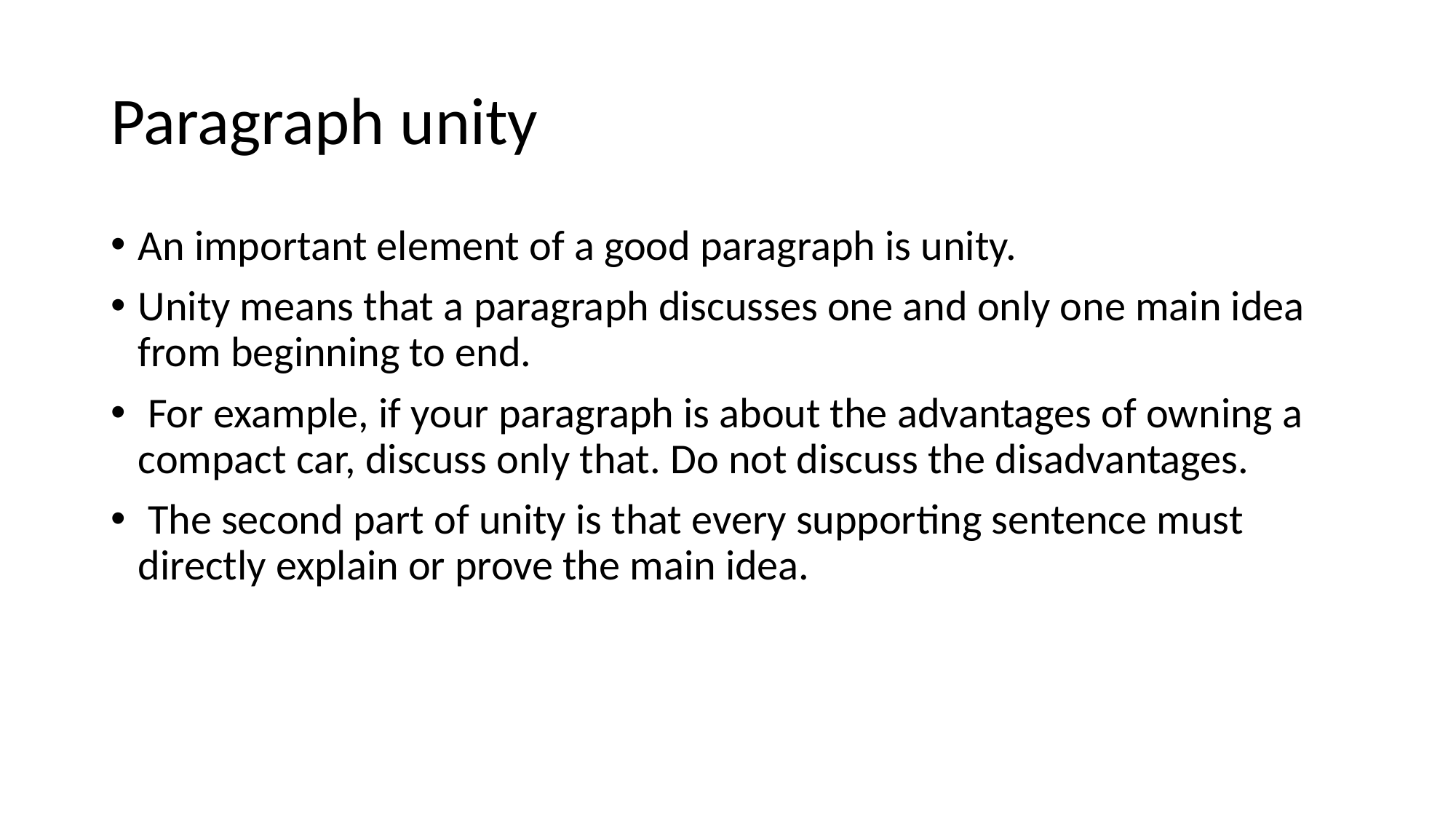

# Paragraph unity
An important element of a good paragraph is unity.
Unity means that a paragraph discusses one and only one main idea from beginning to end.
 For example, if your paragraph is about the advantages of owning a compact car, discuss only that. Do not discuss the disadvantages.
 The second part of unity is that every supporting sentence must directly explain or prove the main idea.